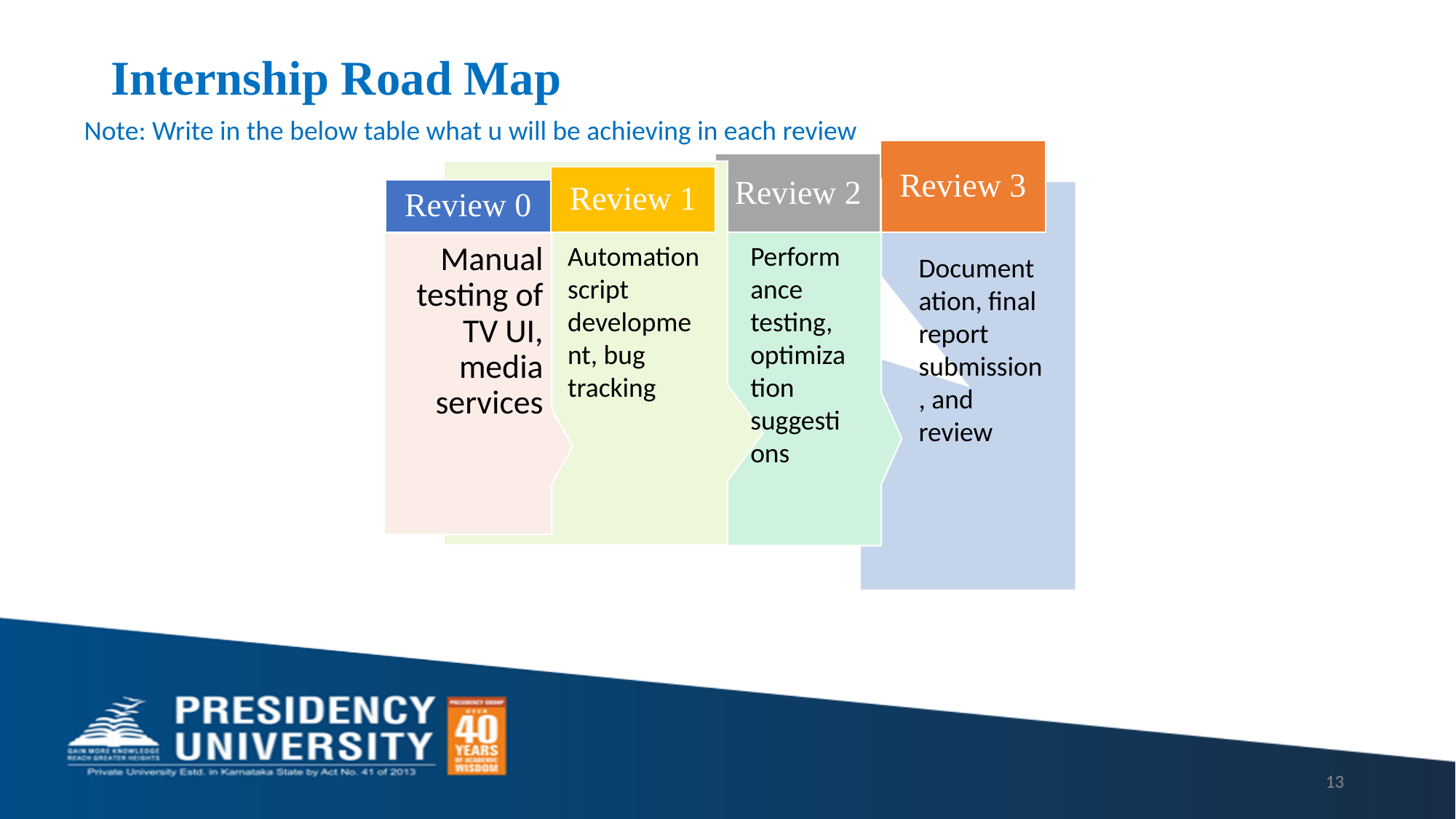

# Internship Road Map
Note: Write in the below table what u will be achieving in each review
Review 3

Review 2

Review 1
Manual testing of TV UI, media services
Review 0
Automation script development, bug tracking
Performance testing, optimization suggestions
Documentation, final report submission, and review
13